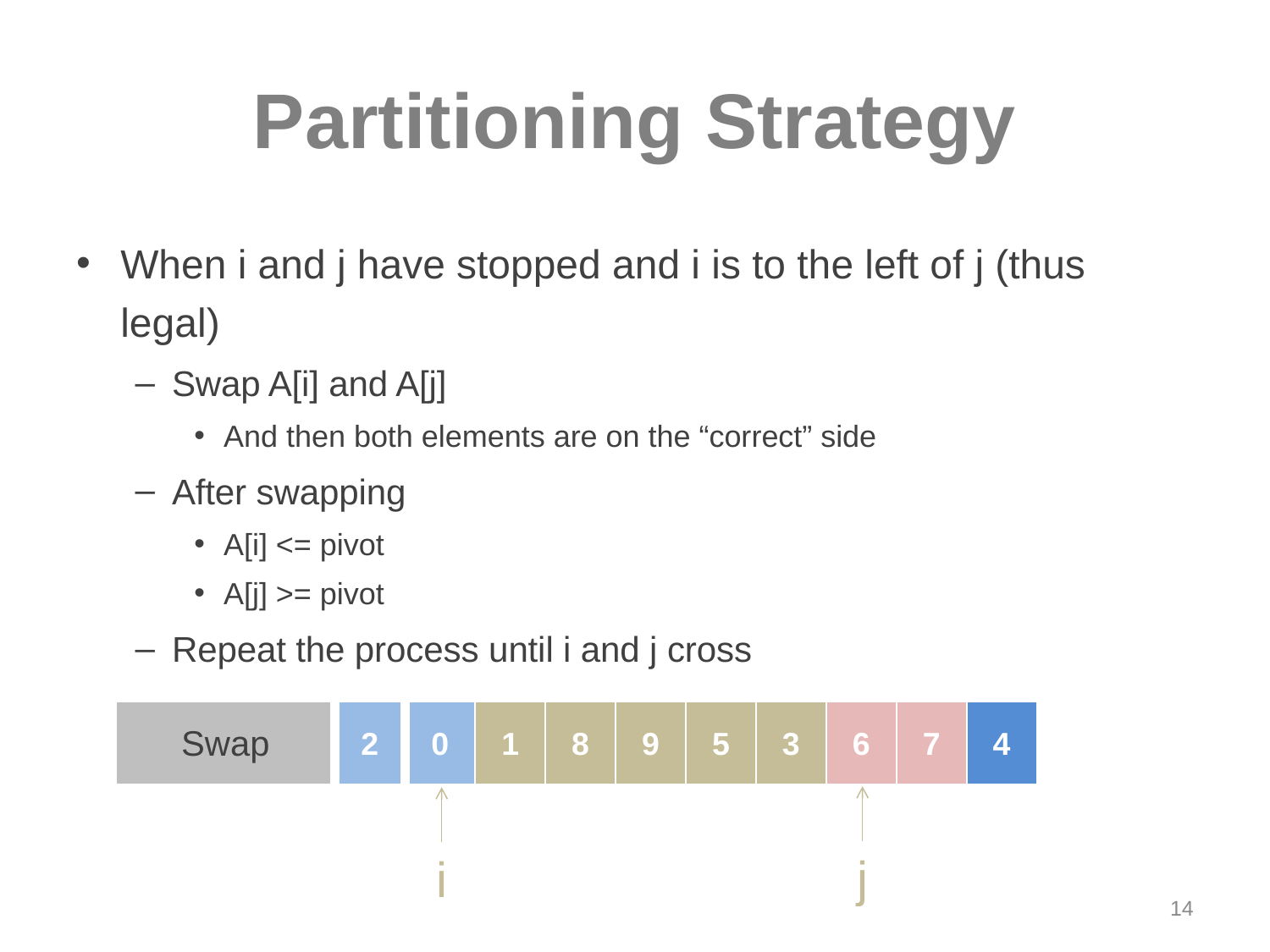

# Partitioning Strategy
When i and j have stopped and i is to the left of j (thus legal)
Swap A[i] and A[j]
And then both elements are on the “correct” side
After swapping
A[i] <= pivot
A[j] >= pivot
Repeat the process until i and j cross
| Swap | 2 | 0 | 1 | 8 | 9 | 5 | 3 | 6 | 7 | 4 |
| --- | --- | --- | --- | --- | --- | --- | --- | --- | --- | --- |
j
i
14